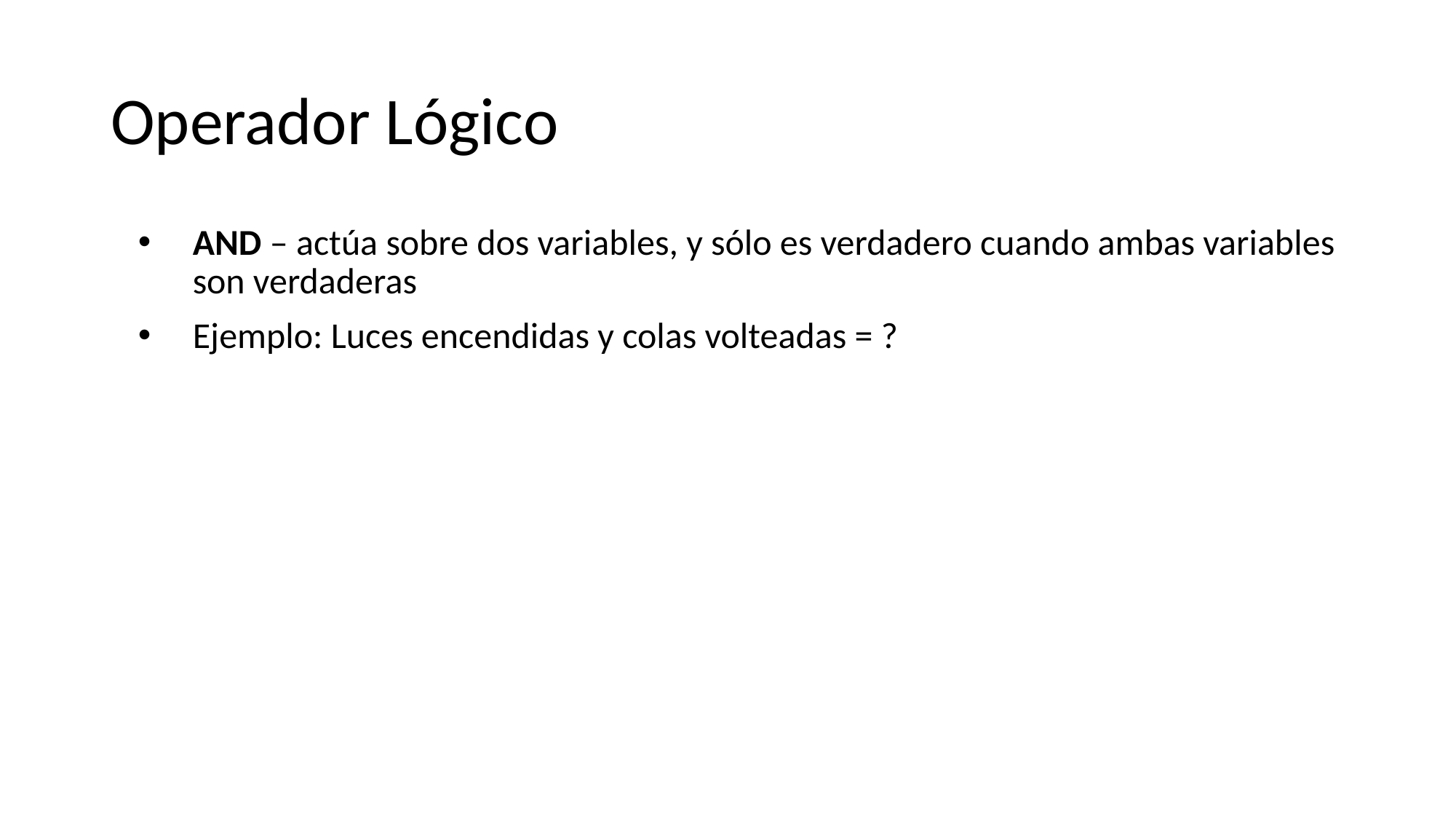

# Operador Lógico
AND – actúa sobre dos variables, y sólo es verdadero cuando ambas variables son verdaderas
Ejemplo: Luces encendidas y colas volteadas = ?